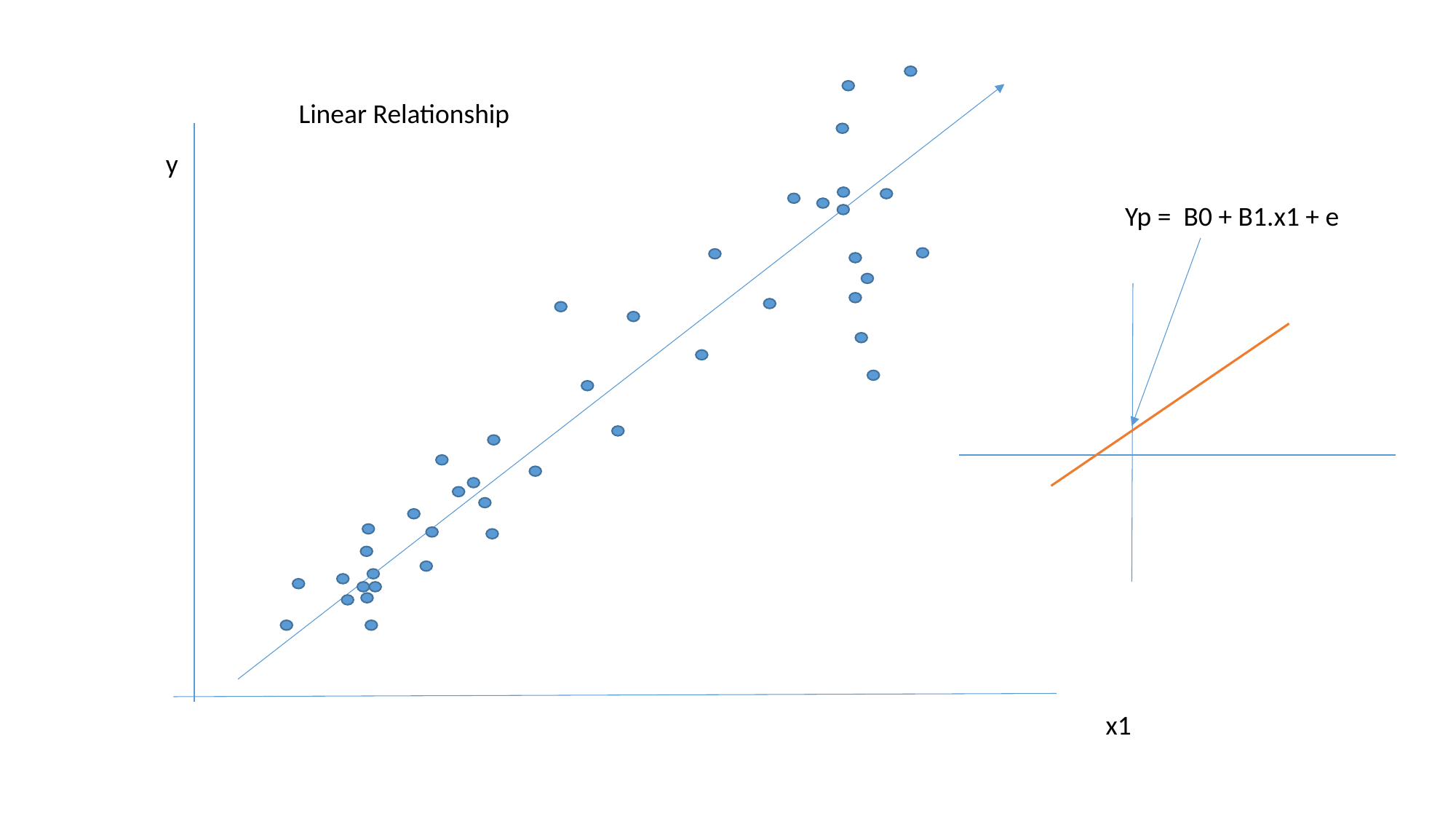

Linear Relationship

y

Yp =  B0 + B1.x1 + e

x1